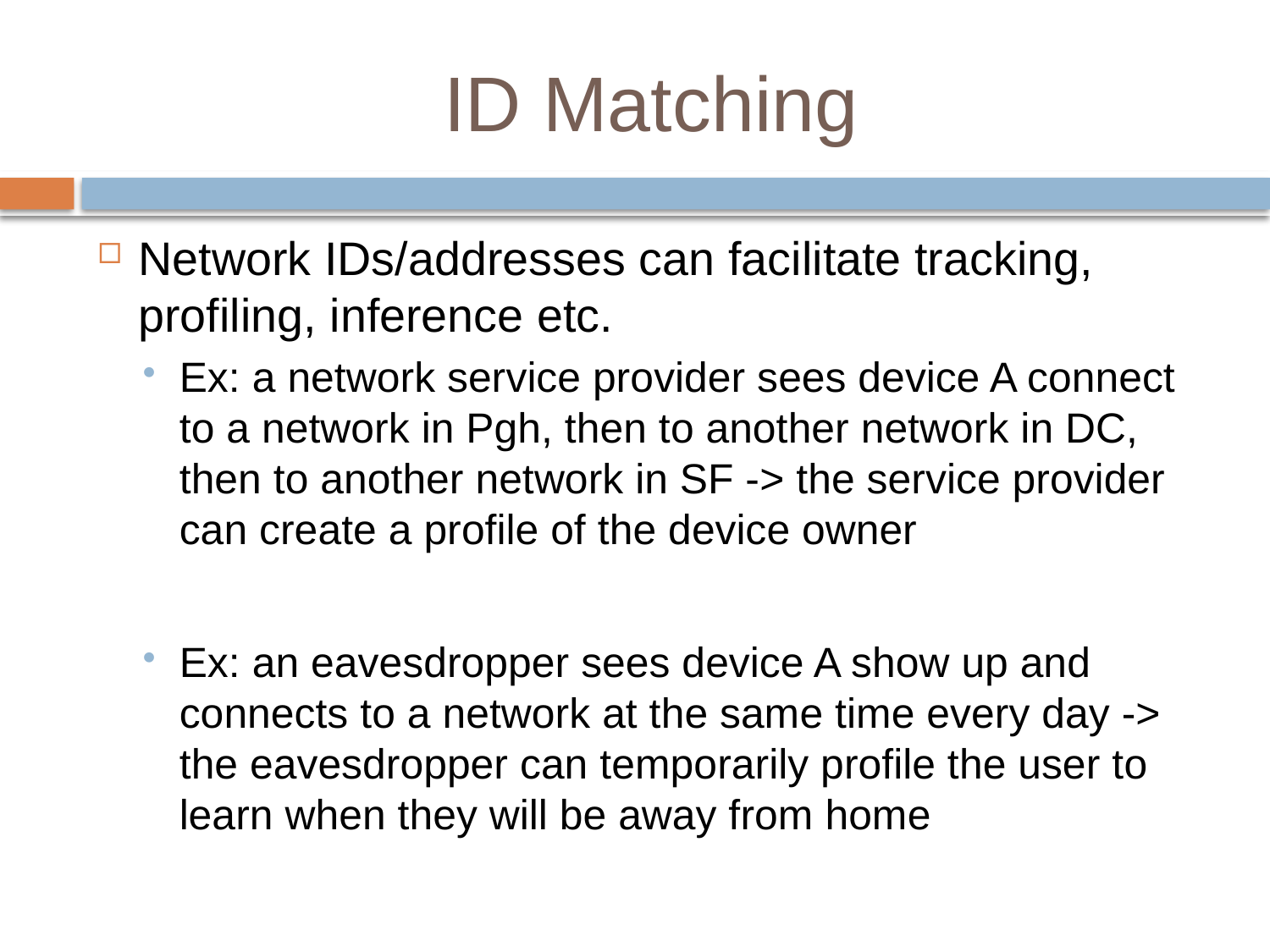

# ID Matching
Network IDs/addresses can facilitate tracking, profiling, inference etc.
Ex: a network service provider sees device A connect to a network in Pgh, then to another network in DC, then to another network in SF -> the service provider can create a profile of the device owner

Ex: an eavesdropper sees device A show up and connects to a network at the same time every day -> the eavesdropper can temporarily profile the user to learn when they will be away from home